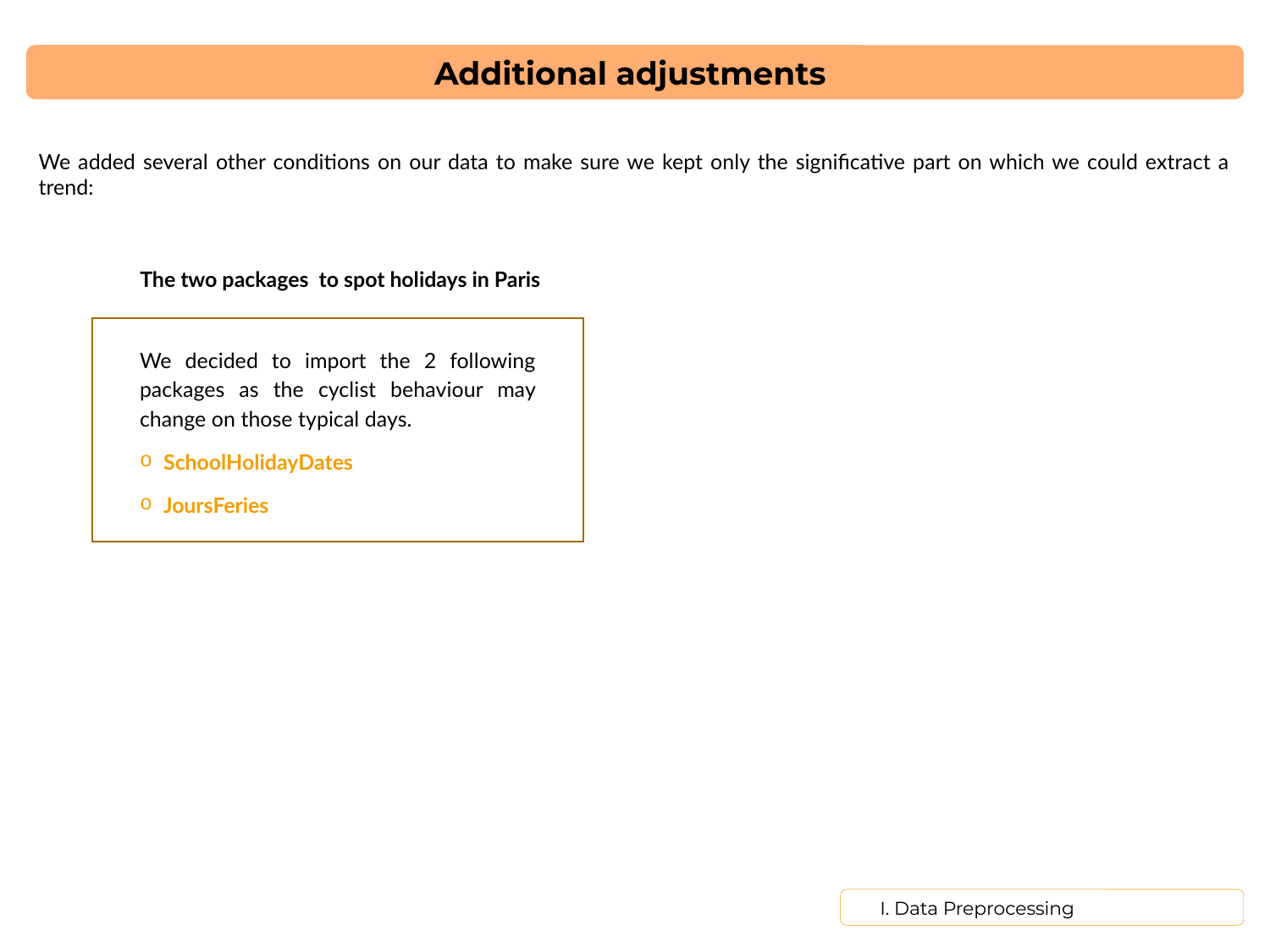

Additional adjustments

We added several other conditions on our data to make sure we kept only the significative part on which we could extract a trend:
The two packages  to spot holidays in Paris

We decided to import the 2 following packages as the cyclist behaviour may change on those typical days.
SchoolHolidayDates
JoursFeries
I. Data Preprocessing